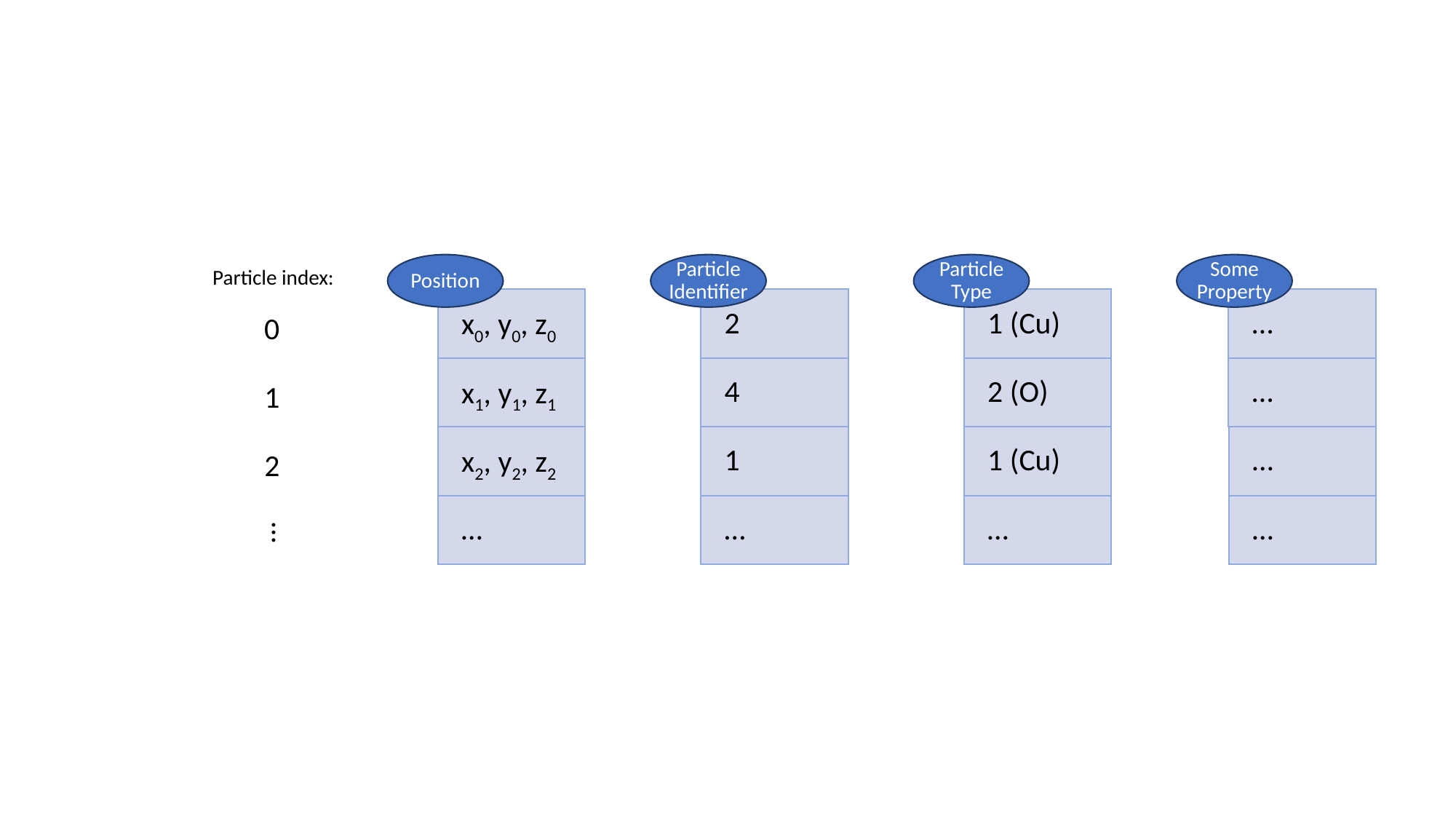

x0, y0, z0
x1, y1, z1
x2, y2, z2
…
Position
2
4
1
…
Particle Identifier
1 (Cu)
2 (O)
1 (Cu)
…
Particle Type
…
…
…
…
Some Property
Particle index:

0

1

2

…